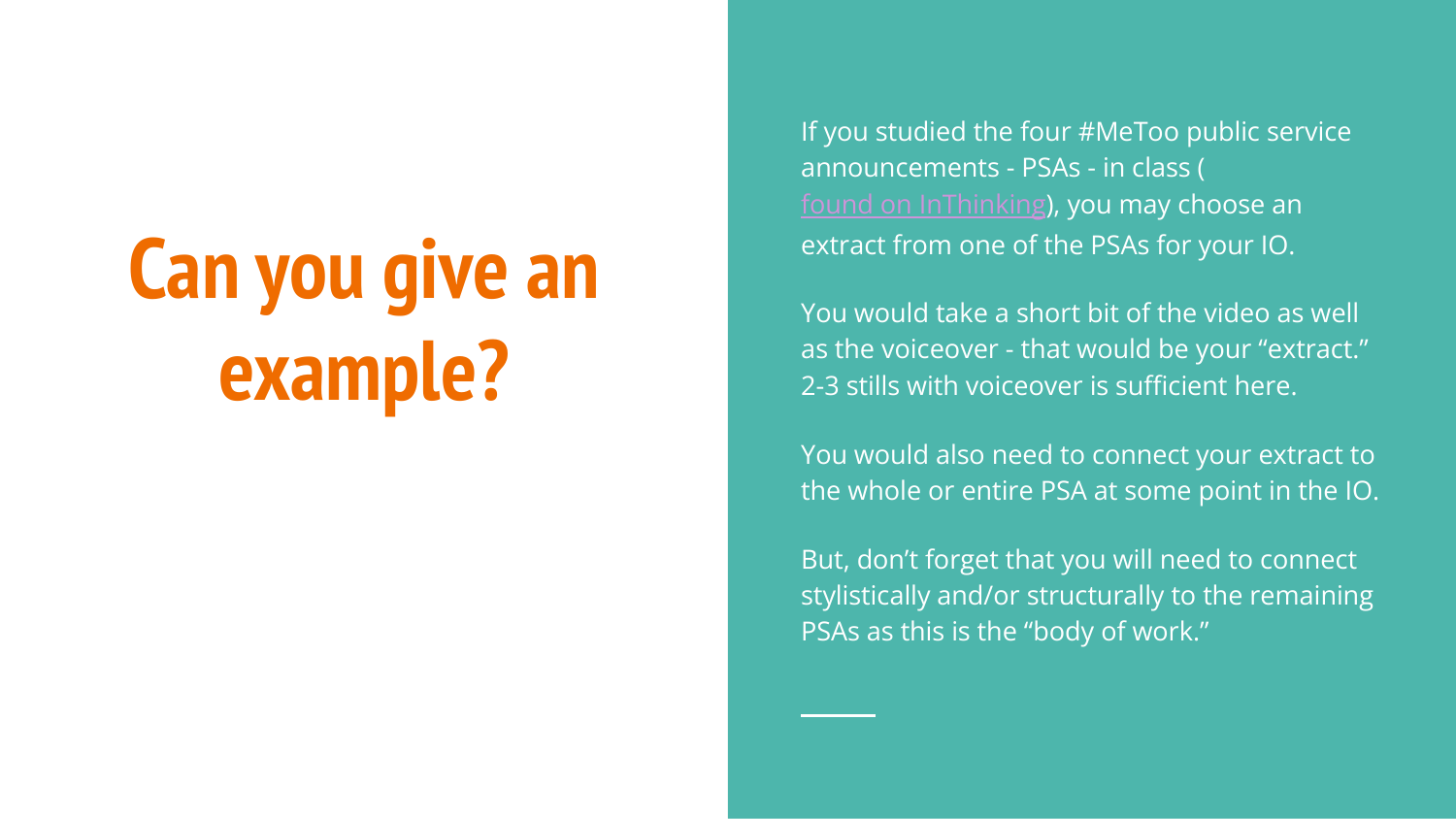

If you studied the four #MeToo public service announcements - PSAs - in class (found on InThinking), you may choose an extract from one of the PSAs for your IO.
You would take a short bit of the video as well as the voiceover - that would be your “extract.” 2-3 stills with voiceover is sufficient here.
You would also need to connect your extract to the whole or entire PSA at some point in the IO.
But, don’t forget that you will need to connect stylistically and/or structurally to the remaining PSAs as this is the “body of work.”

# Can you give an example?